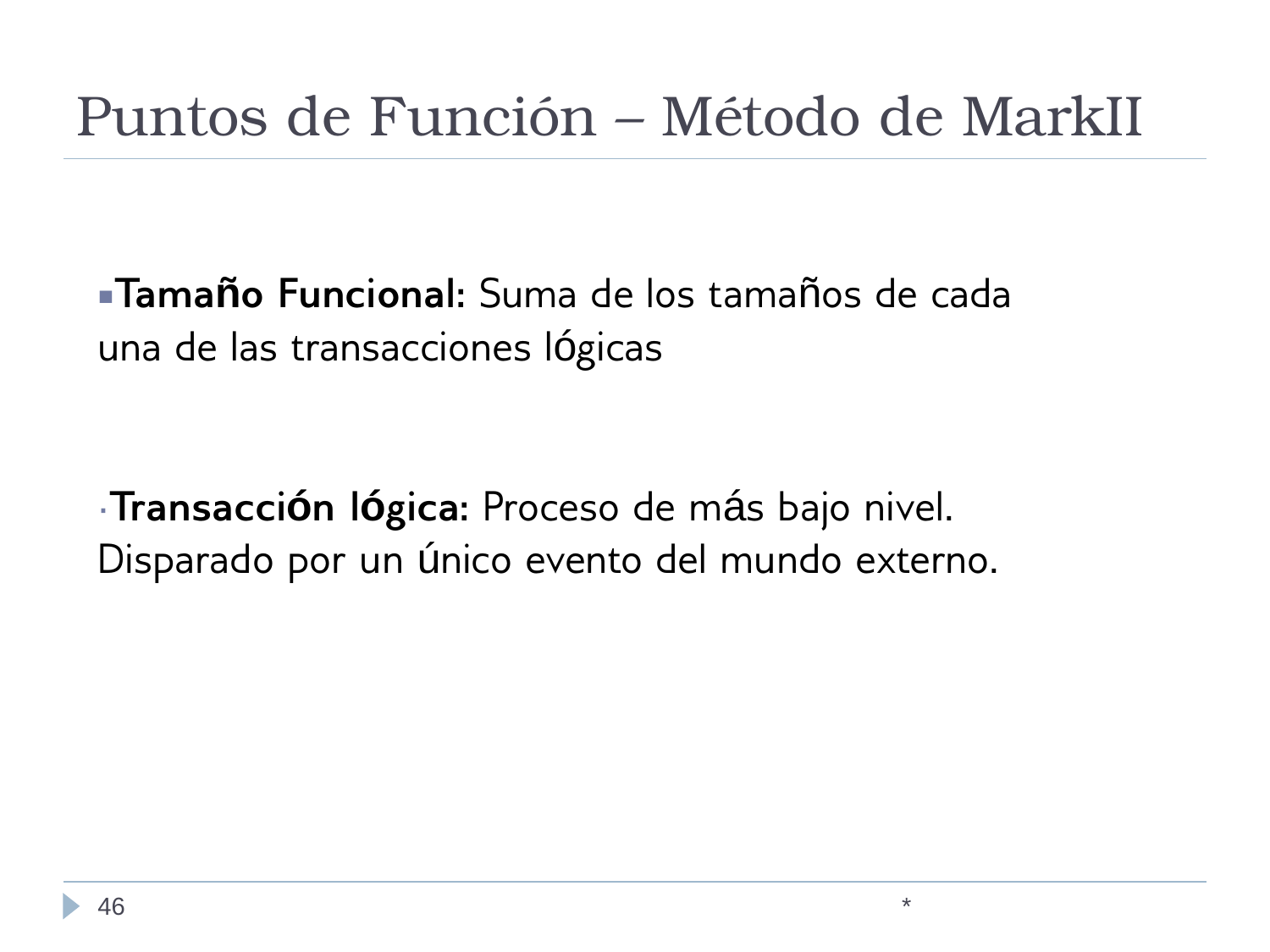

# Puntos de Función – Método de MarkII

Tamaño Funcional: Suma de los tamaños de cada una de las transacciones lógicas

Transacción lógica: Proceso de más bajo nivel. Disparado por un único evento del mundo externo.

46
*